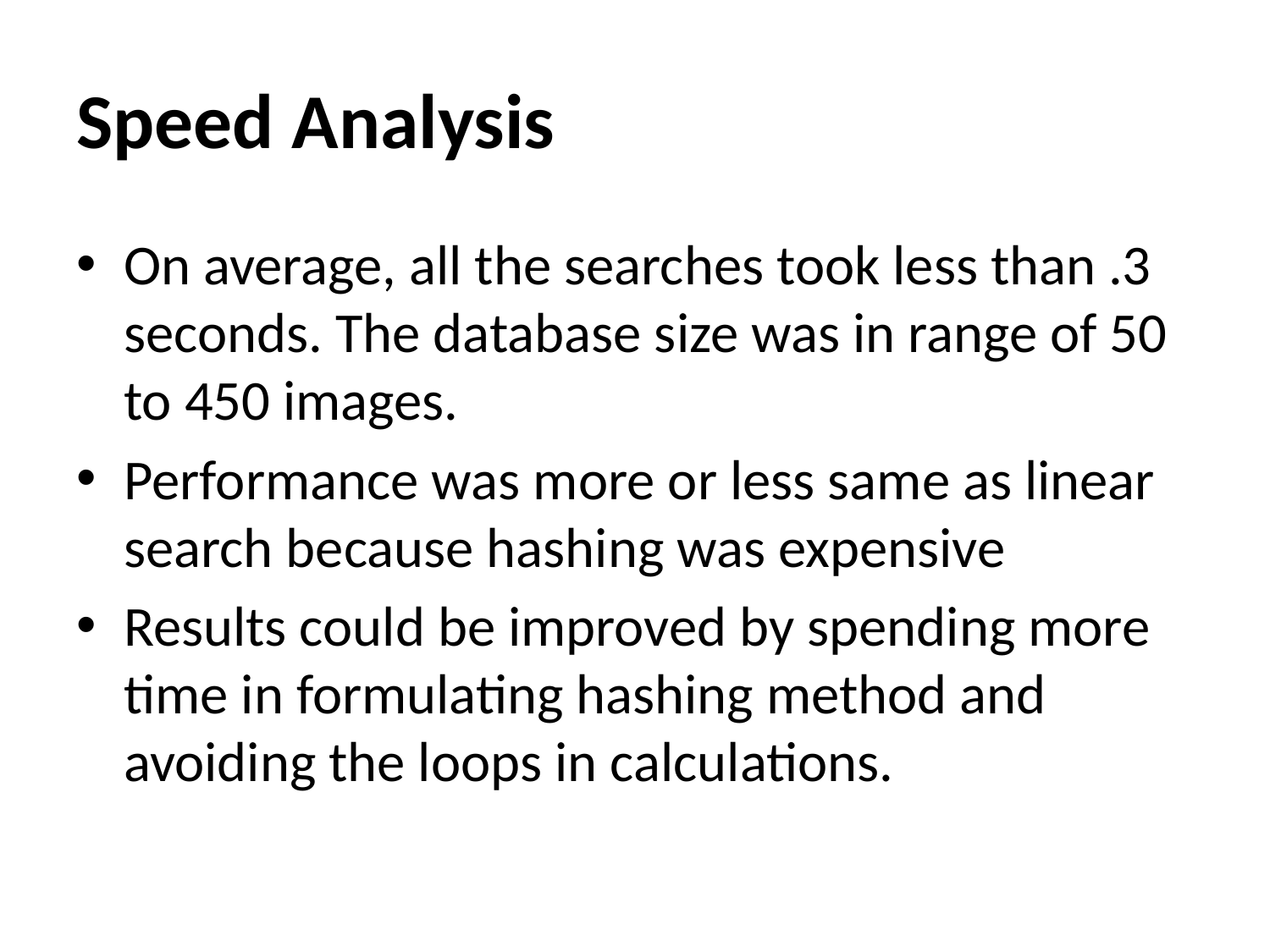

# Speed Analysis
On average, all the searches took less than .3 seconds. The database size was in range of 50 to 450 images.
Performance was more or less same as linear search because hashing was expensive
Results could be improved by spending more time in formulating hashing method and avoiding the loops in calculations.